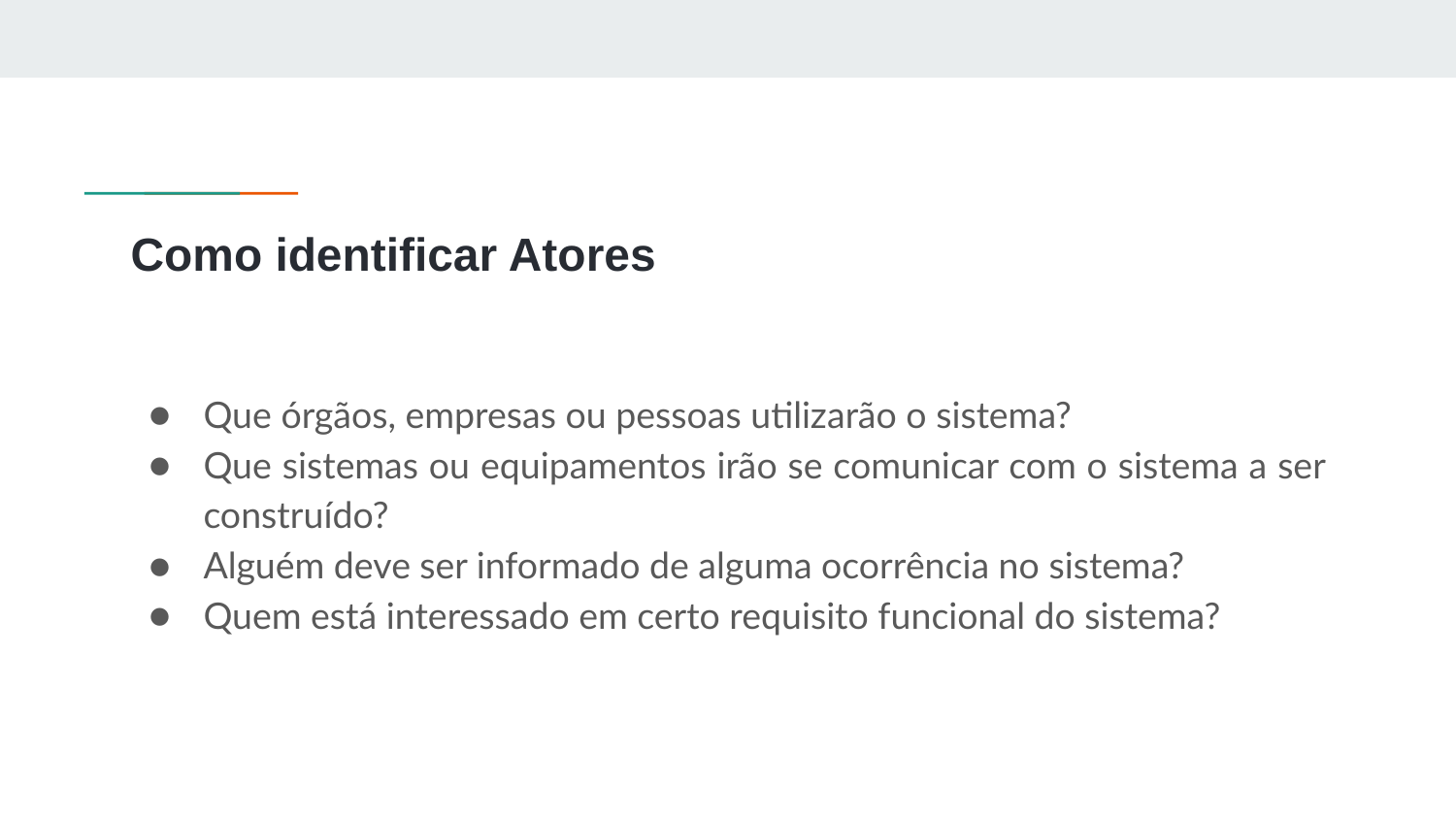

# Como identificar Atores
Que órgãos, empresas ou pessoas utilizarão o sistema?
Que sistemas ou equipamentos irão se comunicar com o sistema a ser construído?
Alguém deve ser informado de alguma ocorrência no sistema?
Quem está interessado em certo requisito funcional do sistema?